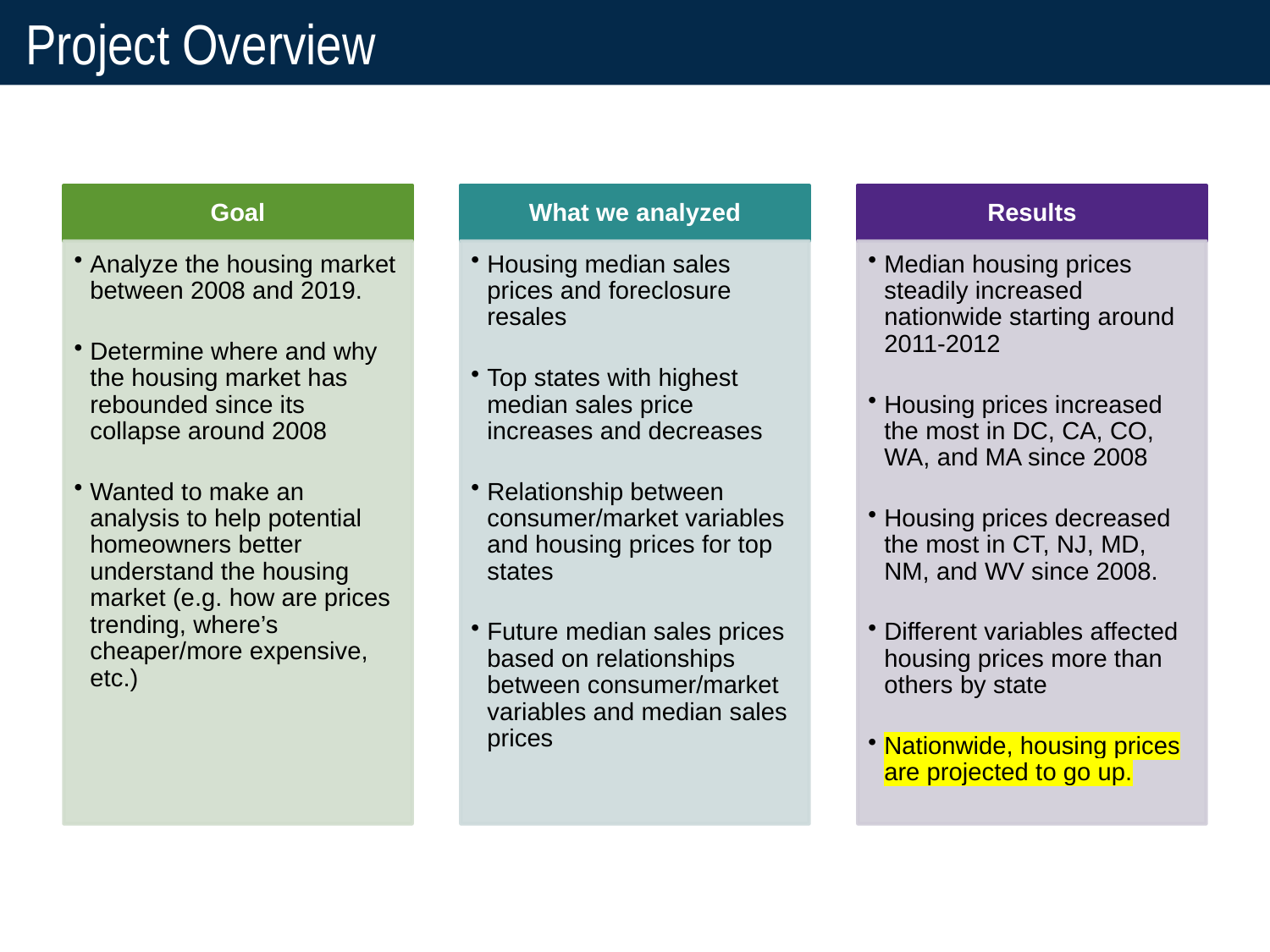

# Project Overview
Goal
Analyze the housing market between 2008 and 2019.

Determine where and why the housing market has rebounded since its collapse around 2008

Wanted to make an analysis to help potential homeowners better understand the housing market (e.g. how are prices trending, where’s cheaper/more expensive, etc.)

What we analyzed
Housing median sales prices and foreclosure resales

Top states with highest median sales price increases and decreases

Relationship between consumer/market variables and housing prices for top states

Future median sales prices based on relationships between consumer/market variables and median sales prices

Results
Median housing prices steadily increased nationwide starting around 2011-2012

Housing prices increased the most in DC, CA, CO, WA, and MA since 2008

Housing prices decreased the most in CT, NJ, MD, NM, and WV since 2008.

Different variables affected housing prices more than others by state

Nationwide, housing prices are projected to go up.